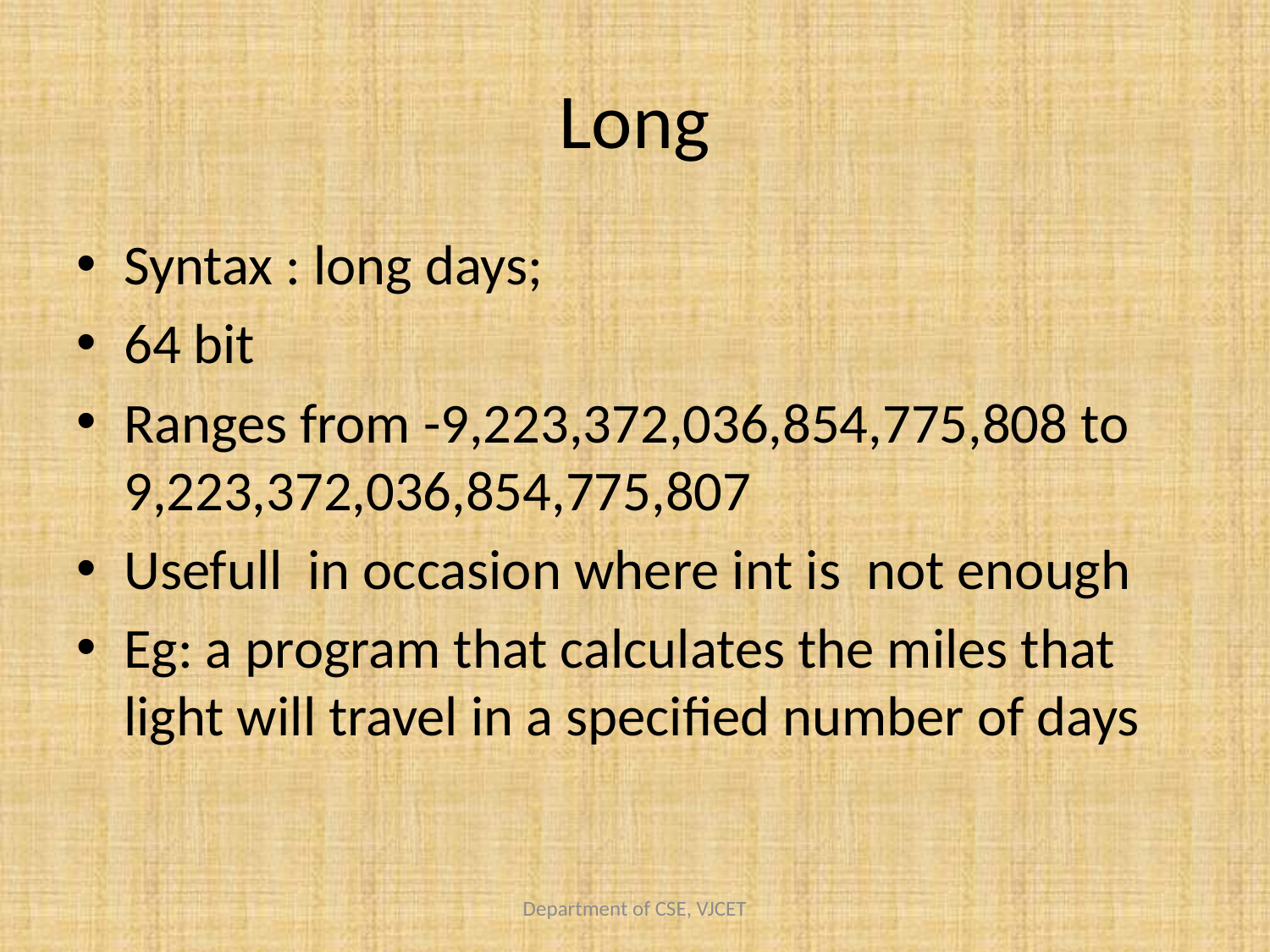

# Long
Syntax : long days;
64 bit
Ranges from -9,223,372,036,854,775,808 to 9,223,372,036,854,775,807
Usefull  in occasion where int is  not enough
Eg: a program that calculates the miles that light will travel in a specified number of days
Department of CSE, VJCET